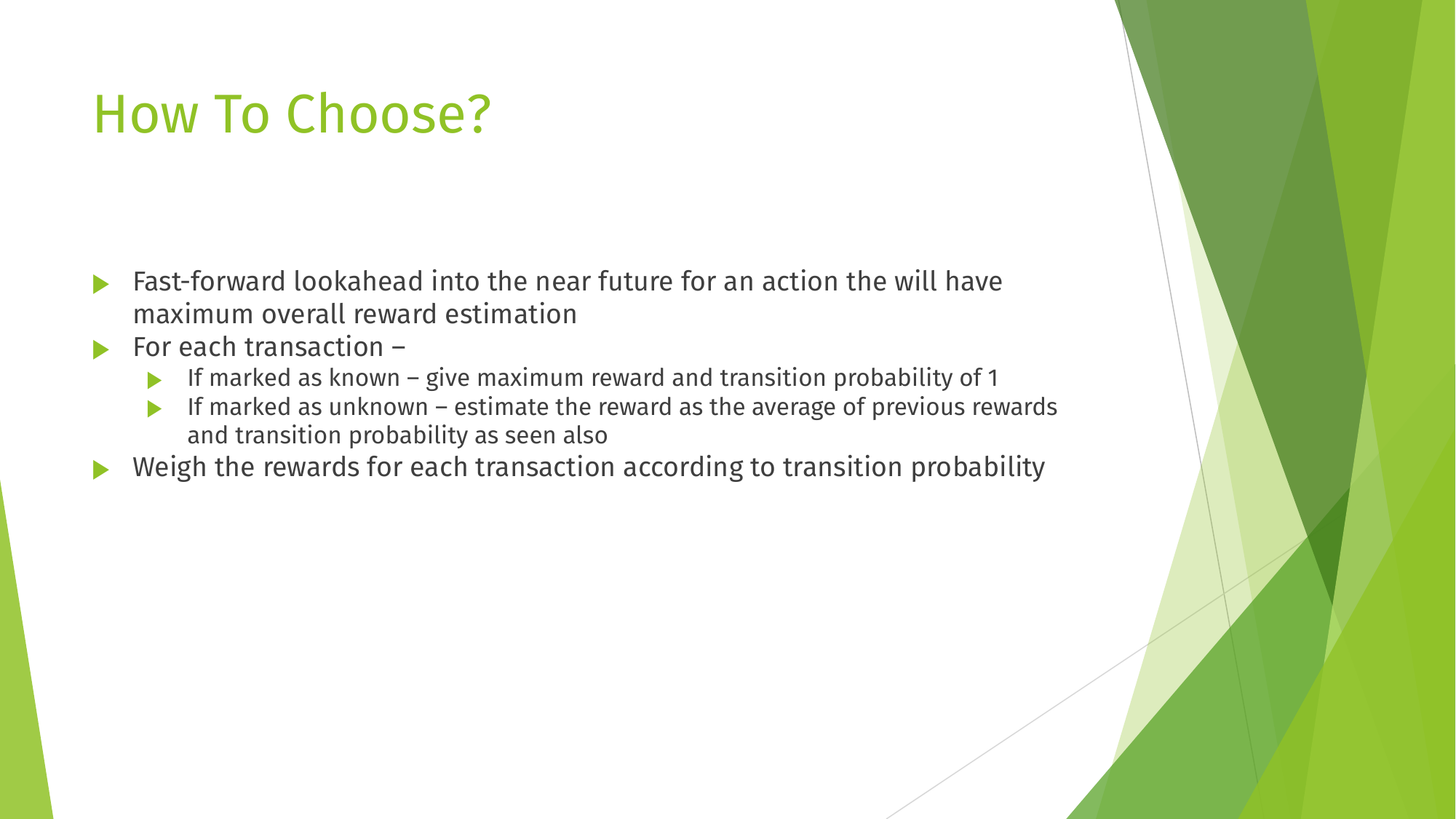

# ?How To Choose
Fast-forward lookahead into the near future for an action the will have maximum overall reward estimation
For each transaction –
If marked as known – give maximum reward and transition probability of 1
If marked as unknown – estimate the reward as the average of previous rewards and transition probability as seen also
Weigh the rewards for each transaction according to transition probability